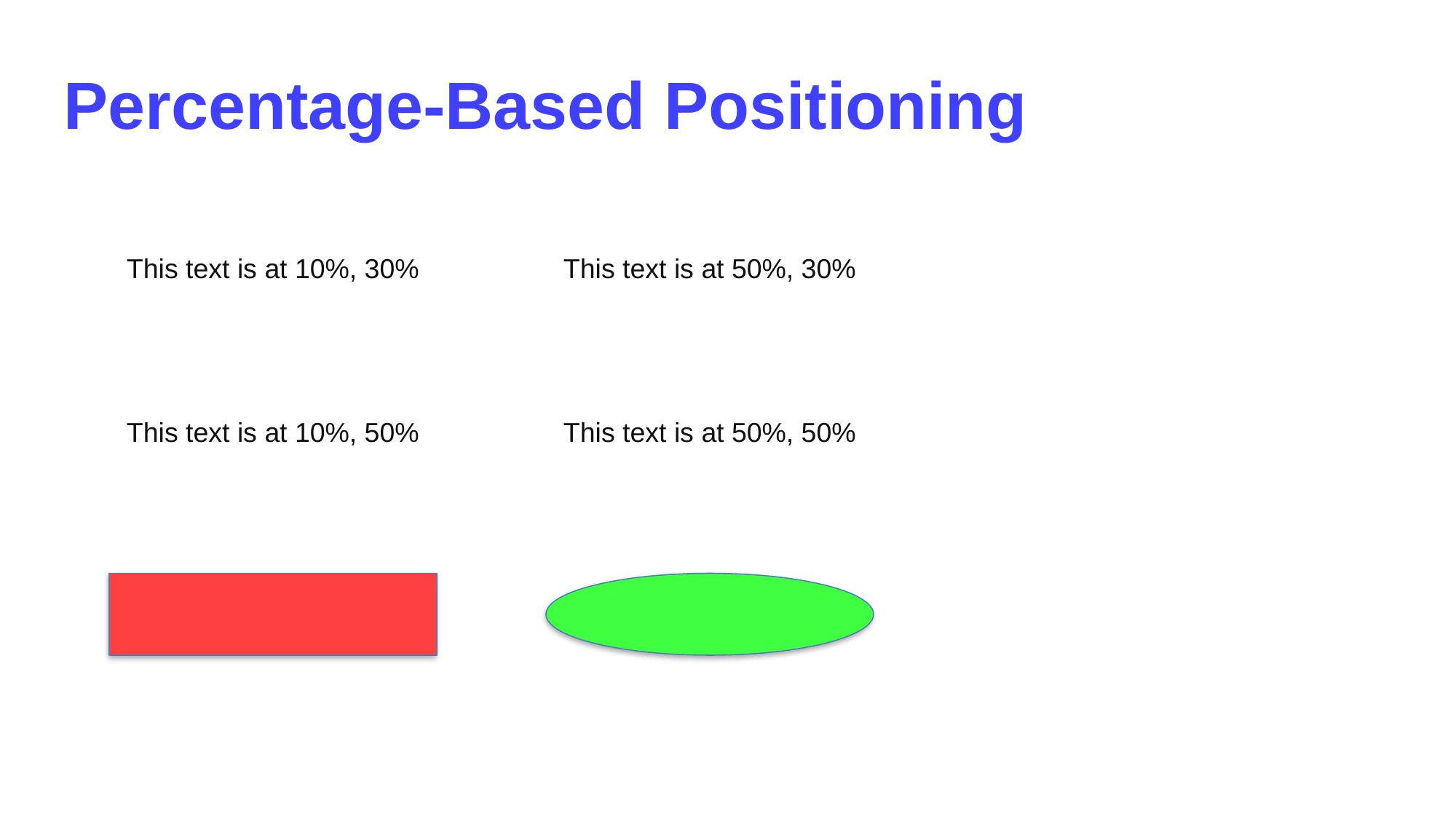

Percentage-Based Positioning
This text is at 10%, 30%
This text is at 50%, 30%
This text is at 10%, 50%
This text is at 50%, 50%